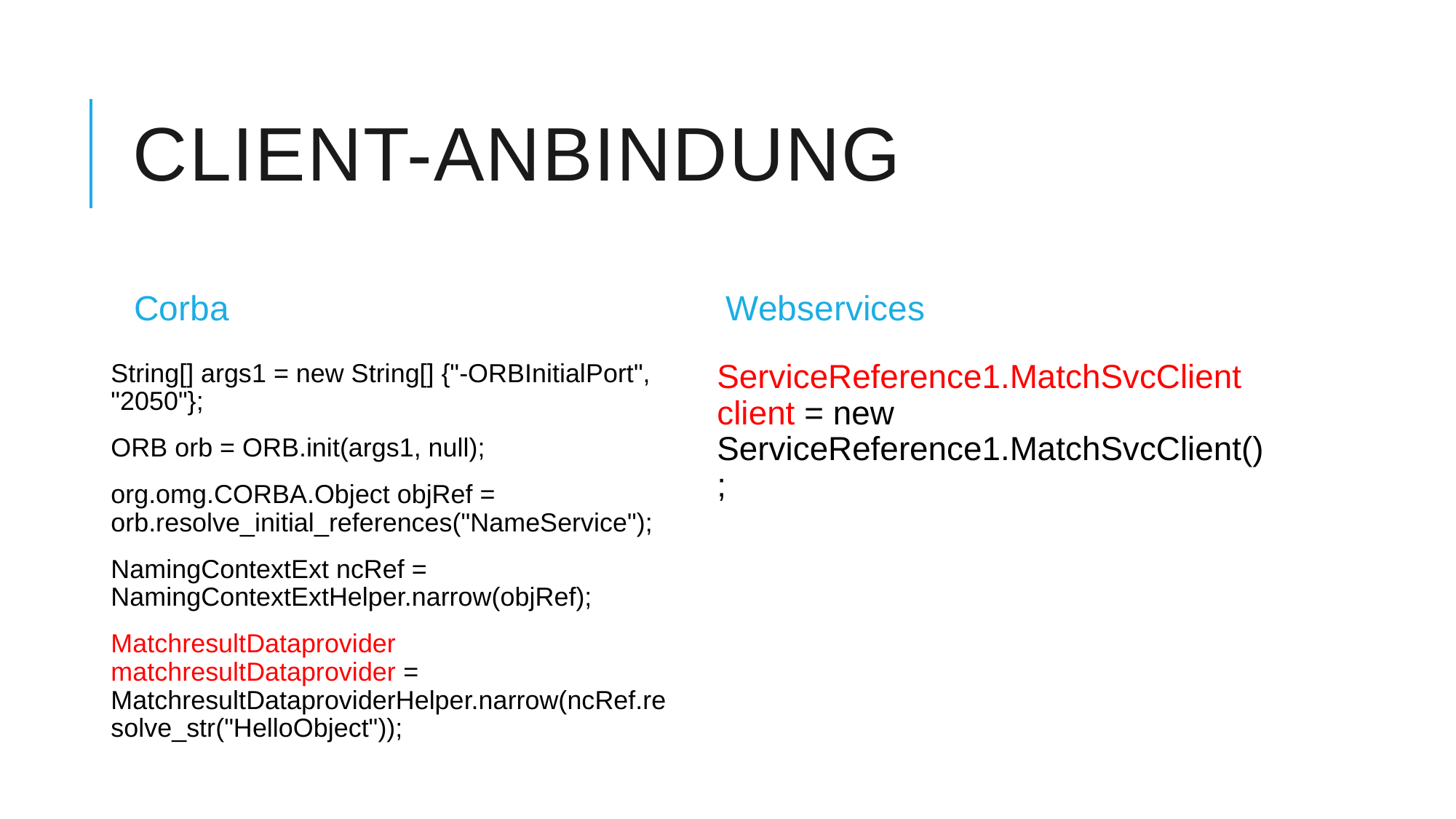

# Client-Anbindung
Corba
Webservices
String[] args1 = new String[] {"-ORBInitialPort", "2050"};
ORB orb = ORB.init(args1, null);
org.omg.CORBA.Object objRef = orb.resolve_initial_references("NameService");
NamingContextExt ncRef = NamingContextExtHelper.narrow(objRef);
MatchresultDataprovider matchresultDataprovider = MatchresultDataproviderHelper.narrow(ncRef.resolve_str("HelloObject"));
ServiceReference1.MatchSvcClient client = new ServiceReference1.MatchSvcClient();